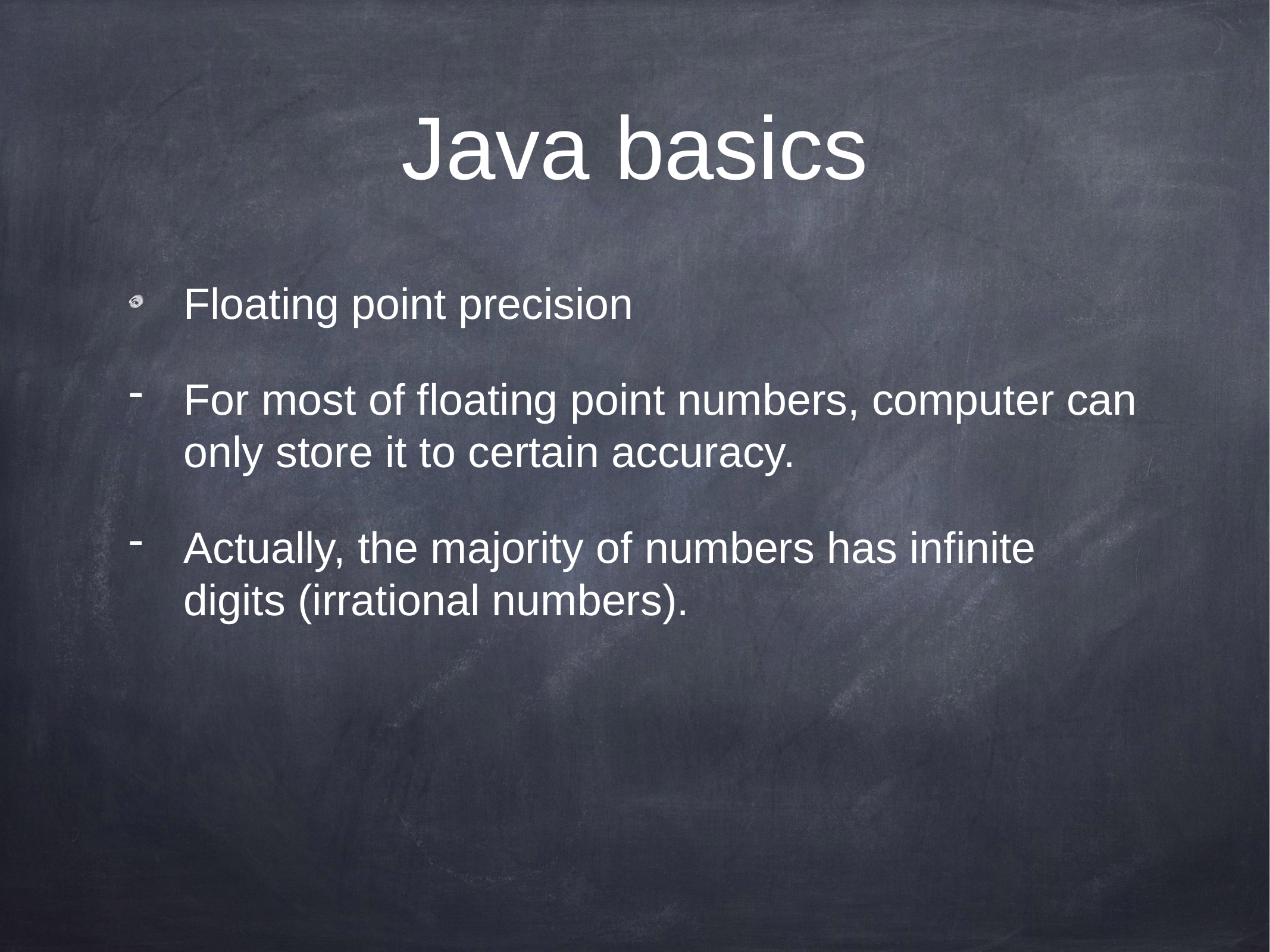

# Java basics
Floating point precision
For most of floating point numbers, computer can only store it to certain accuracy.
Actually, the majority of numbers has infinite digits (irrational numbers).